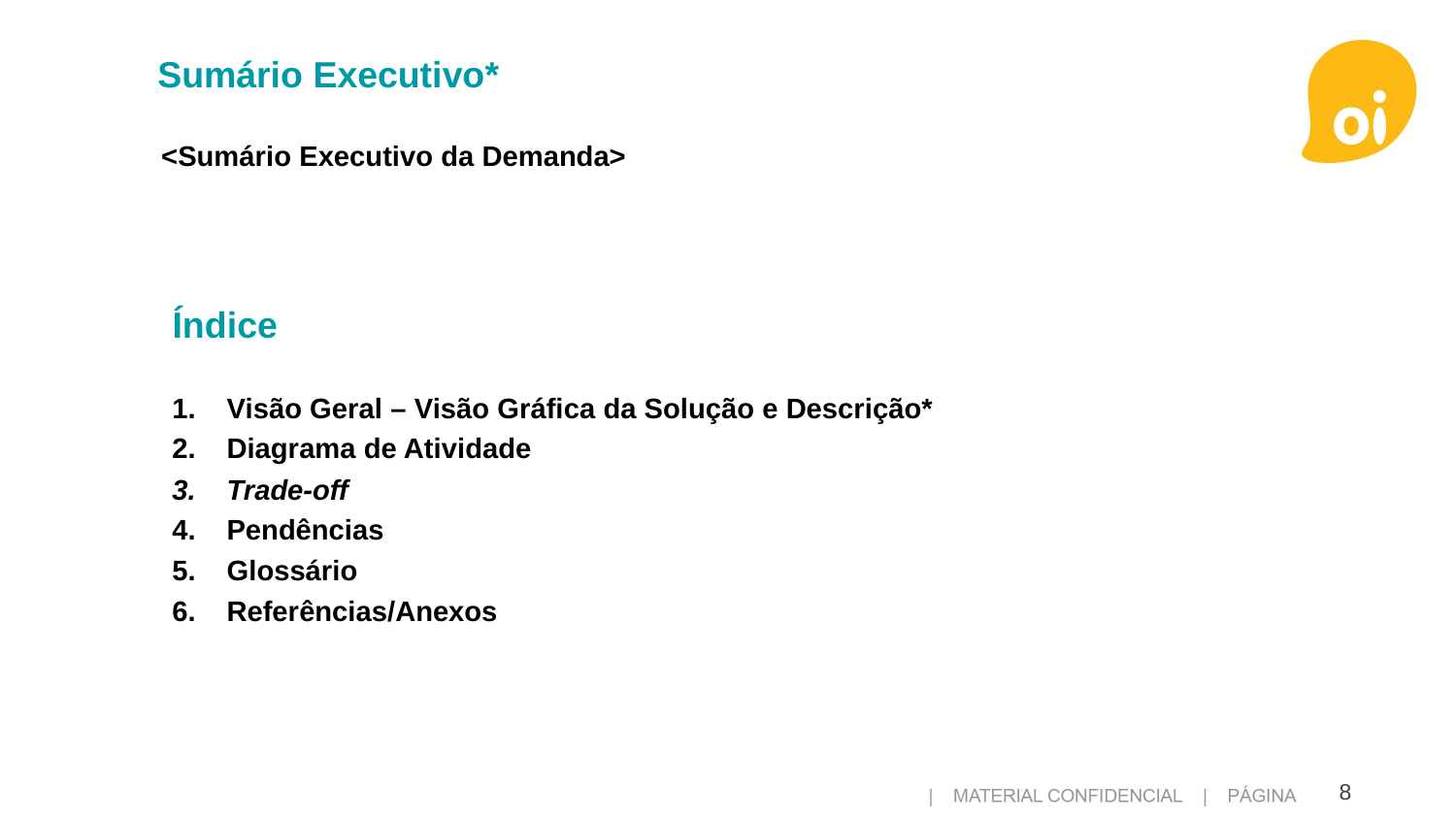

Sumário Executivo*
<Sumário Executivo da Demanda>
Índice
Visão Geral – Visão Gráfica da Solução e Descrição*
Diagrama de Atividade
Trade-off
Pendências
Glossário
Referências/Anexos

Total de slides: ##
8